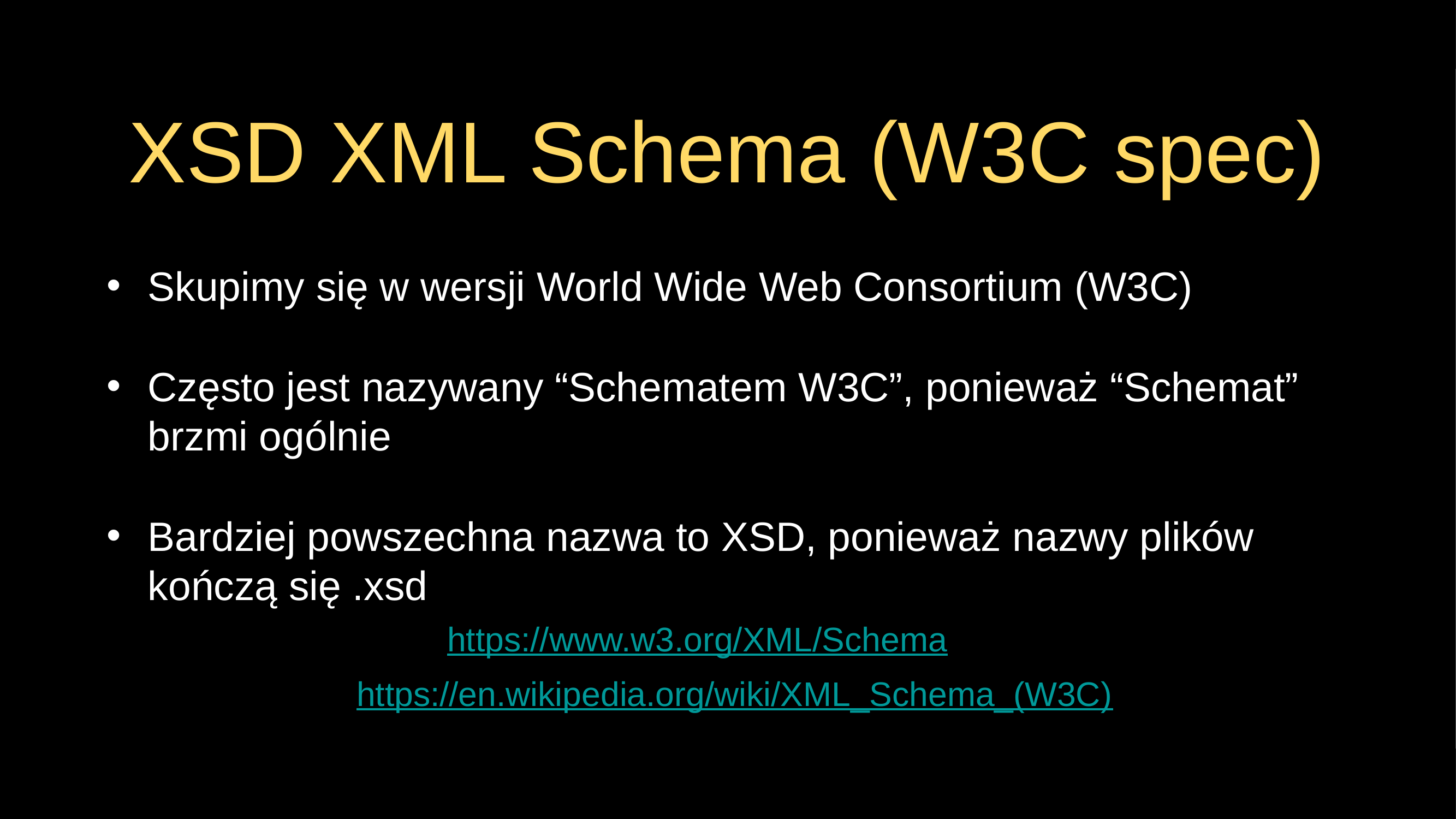

# XSD XML Schema (W3C spec)
Skupimy się w wersji World Wide Web Consortium (W3C)
Często jest nazywany “Schematem W3C”, ponieważ “Schemat” brzmi ogólnie
Bardziej powszechna nazwa to XSD, ponieważ nazwy plików kończą się .xsd
https://www.w3.org/XML/Schema
https://en.wikipedia.org/wiki/XML_Schema_(W3C)